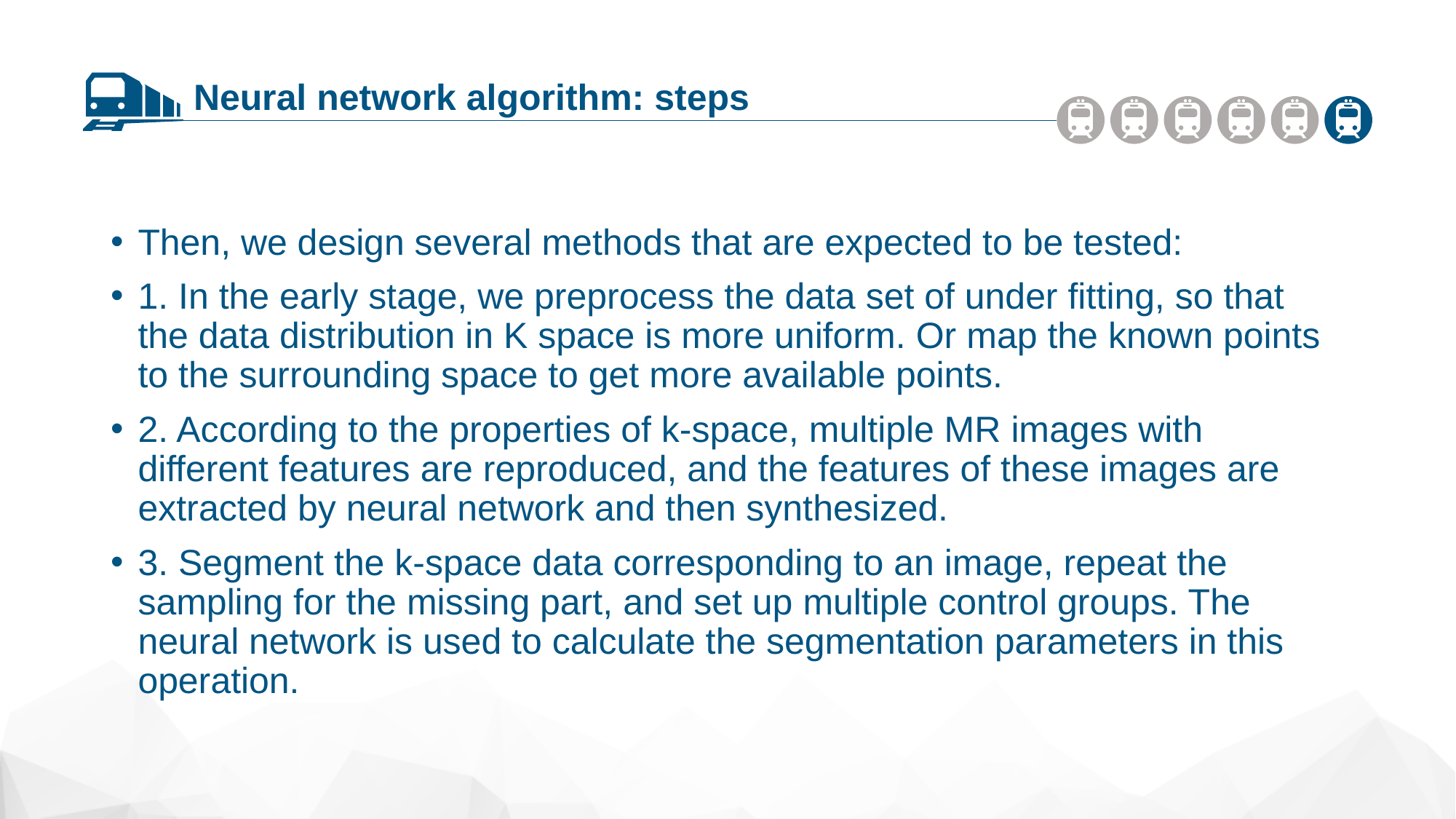

Neural network algorithm: steps
Then, we design several methods that are expected to be tested:
1. In the early stage, we preprocess the data set of under fitting, so that the data distribution in K space is more uniform. Or map the known points to the surrounding space to get more available points.
2. According to the properties of k-space, multiple MR images with different features are reproduced, and the features of these images are extracted by neural network and then synthesized.
3. Segment the k-space data corresponding to an image, repeat the sampling for the missing part, and set up multiple control groups. The neural network is used to calculate the segmentation parameters in this operation.